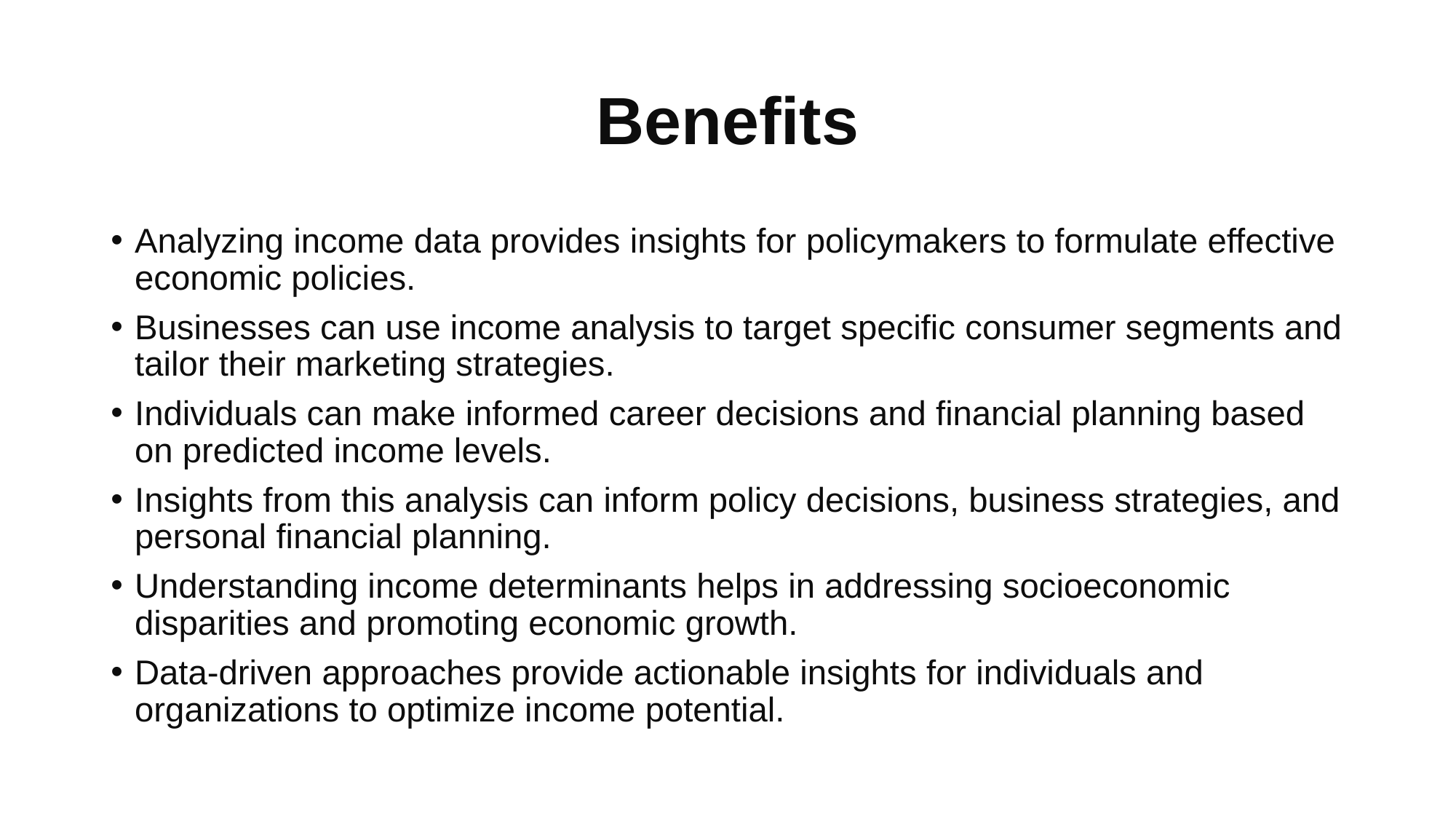

# Benefits
Analyzing income data provides insights for policymakers to formulate effective economic policies.
Businesses can use income analysis to target specific consumer segments and tailor their marketing strategies.
Individuals can make informed career decisions and financial planning based on predicted income levels.
Insights from this analysis can inform policy decisions, business strategies, and personal financial planning.
Understanding income determinants helps in addressing socioeconomic disparities and promoting economic growth.
Data-driven approaches provide actionable insights for individuals and organizations to optimize income potential.